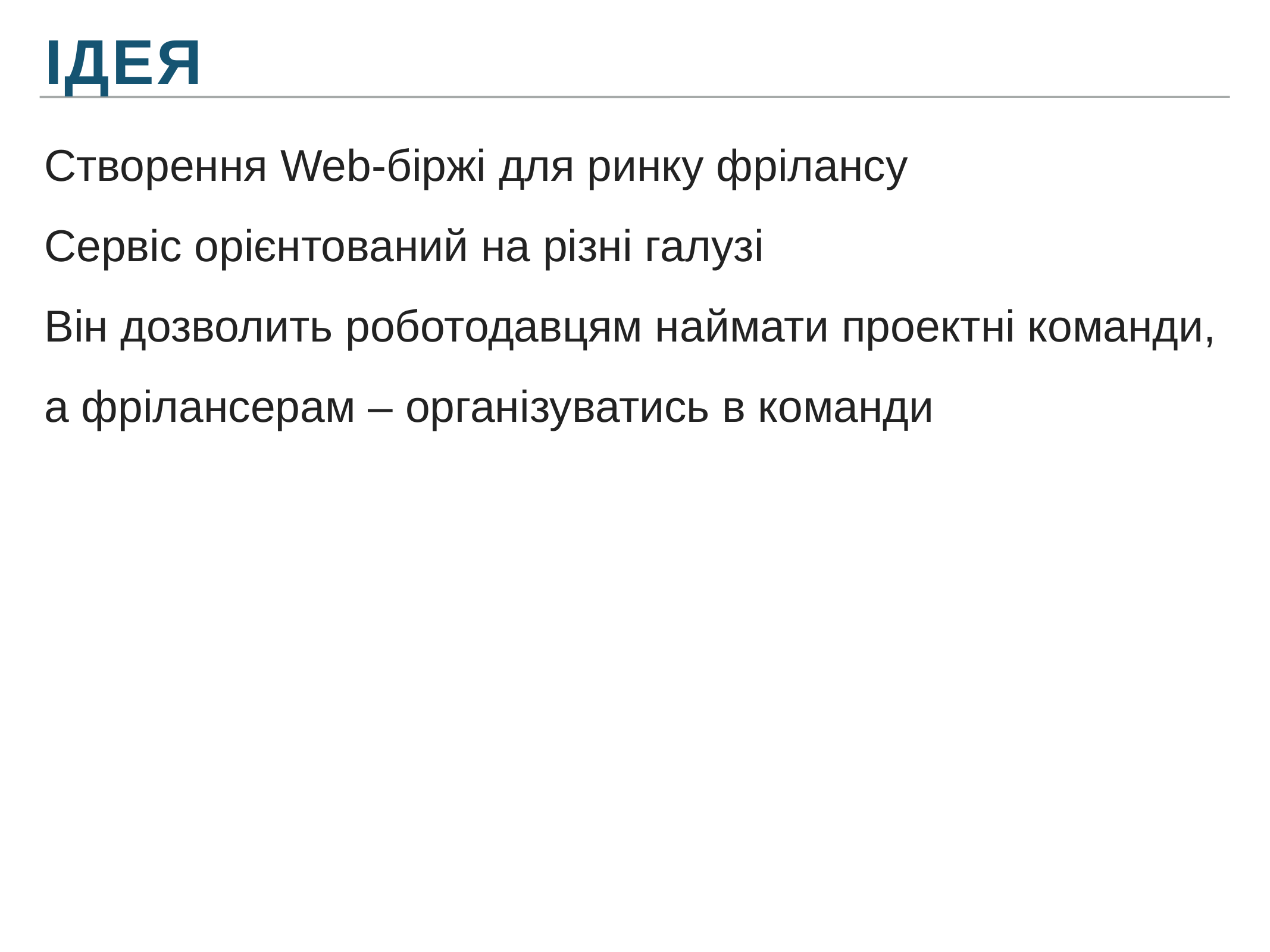

ІДЕЯ
Створення Web-біржі для ринку фрілансу
Сервіс орієнтований на різні галузі
Він дозволить роботодавцям наймати проектні команди, а фрілансерам – організуватись в команди